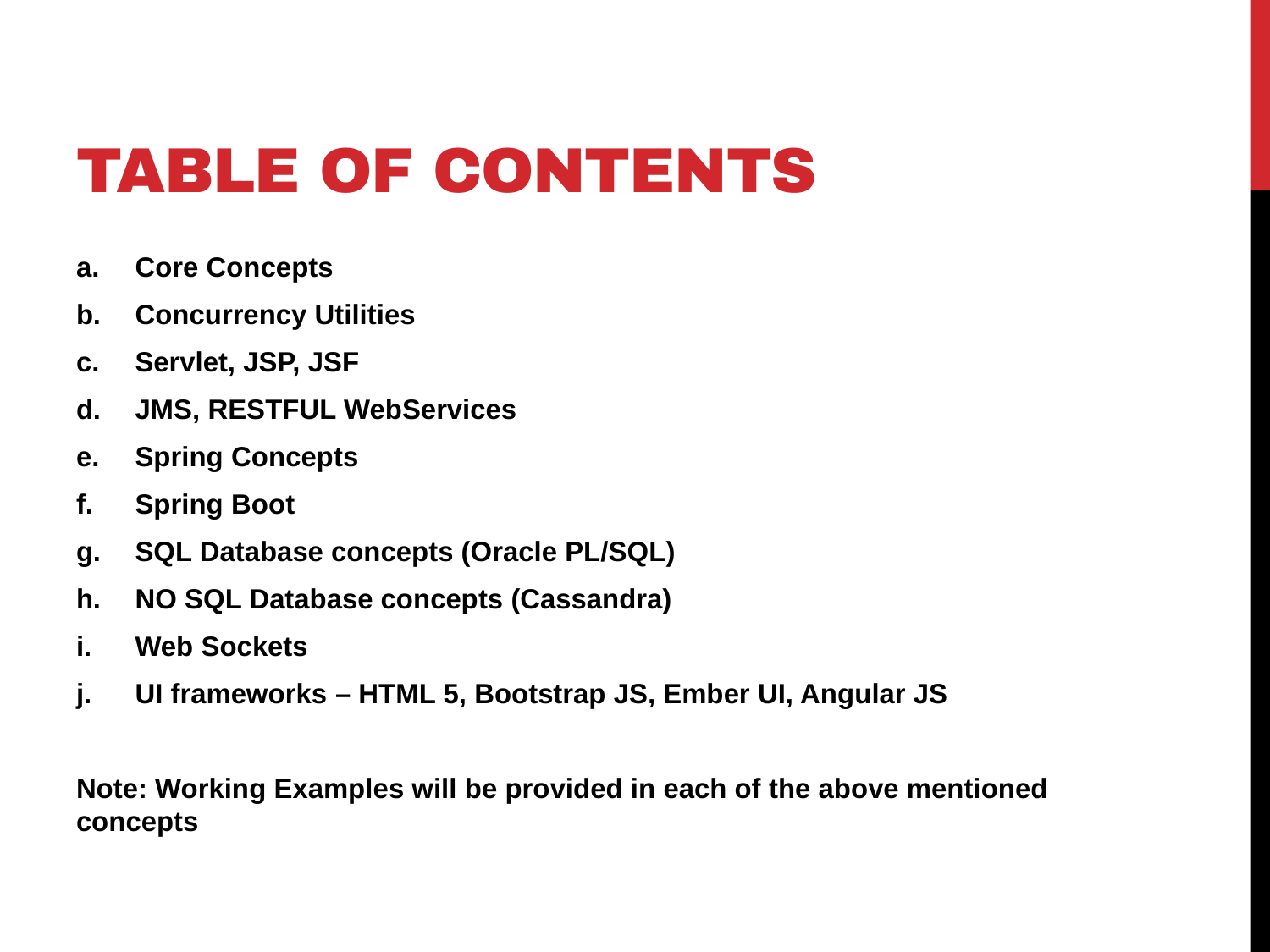

# Table of contents
Core Concepts
Concurrency Utilities
Servlet, JSP, JSF
JMS, RESTFUL WebServices
Spring Concepts
Spring Boot
SQL Database concepts (Oracle PL/SQL)
NO SQL Database concepts (Cassandra)
Web Sockets
UI frameworks – HTML 5, Bootstrap JS, Ember UI, Angular JS

Note: Working Examples will be provided in each of the above mentioned concepts